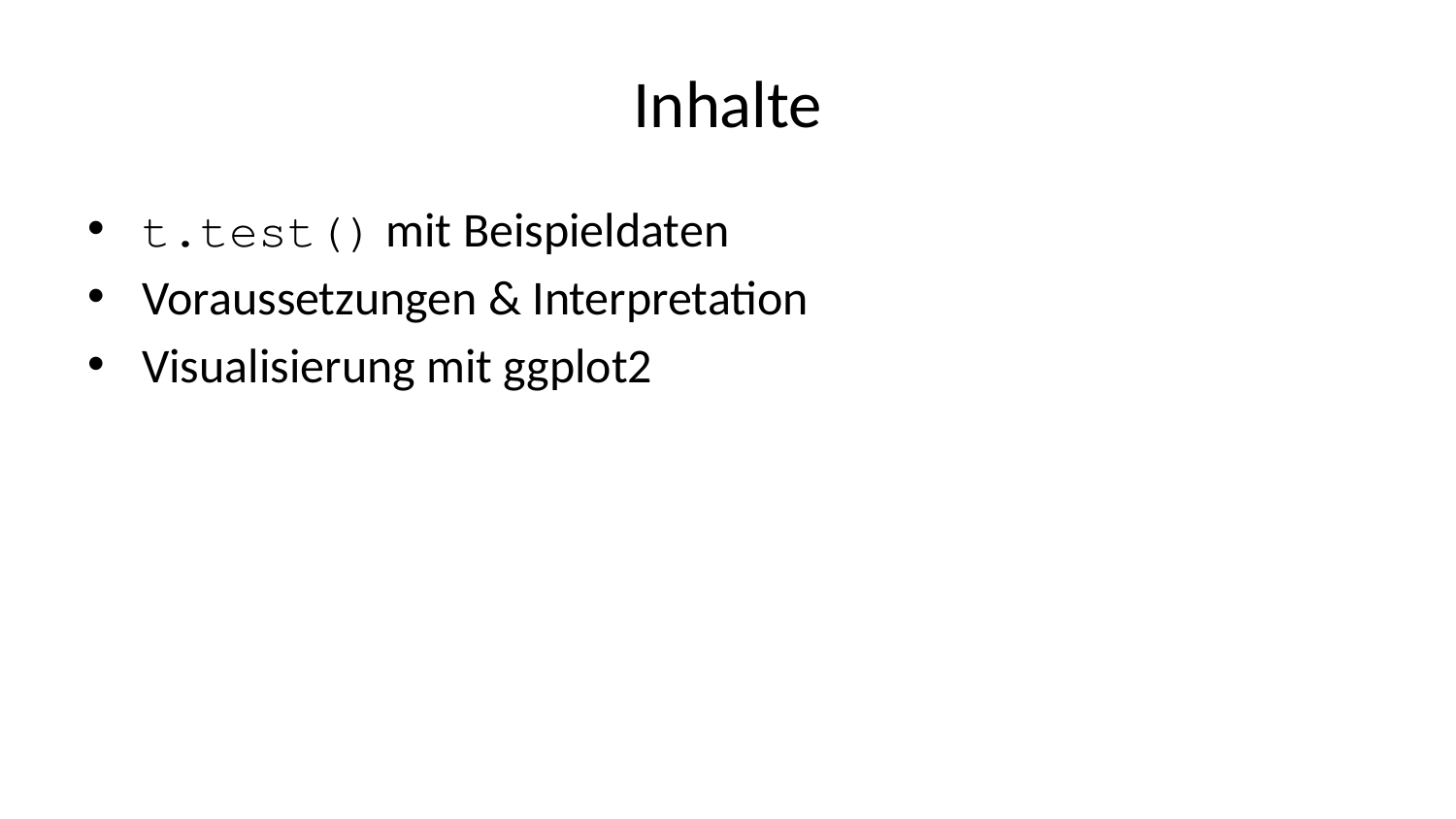

# Inhalte
t.test() mit Beispieldaten
Voraussetzungen & Interpretation
Visualisierung mit ggplot2